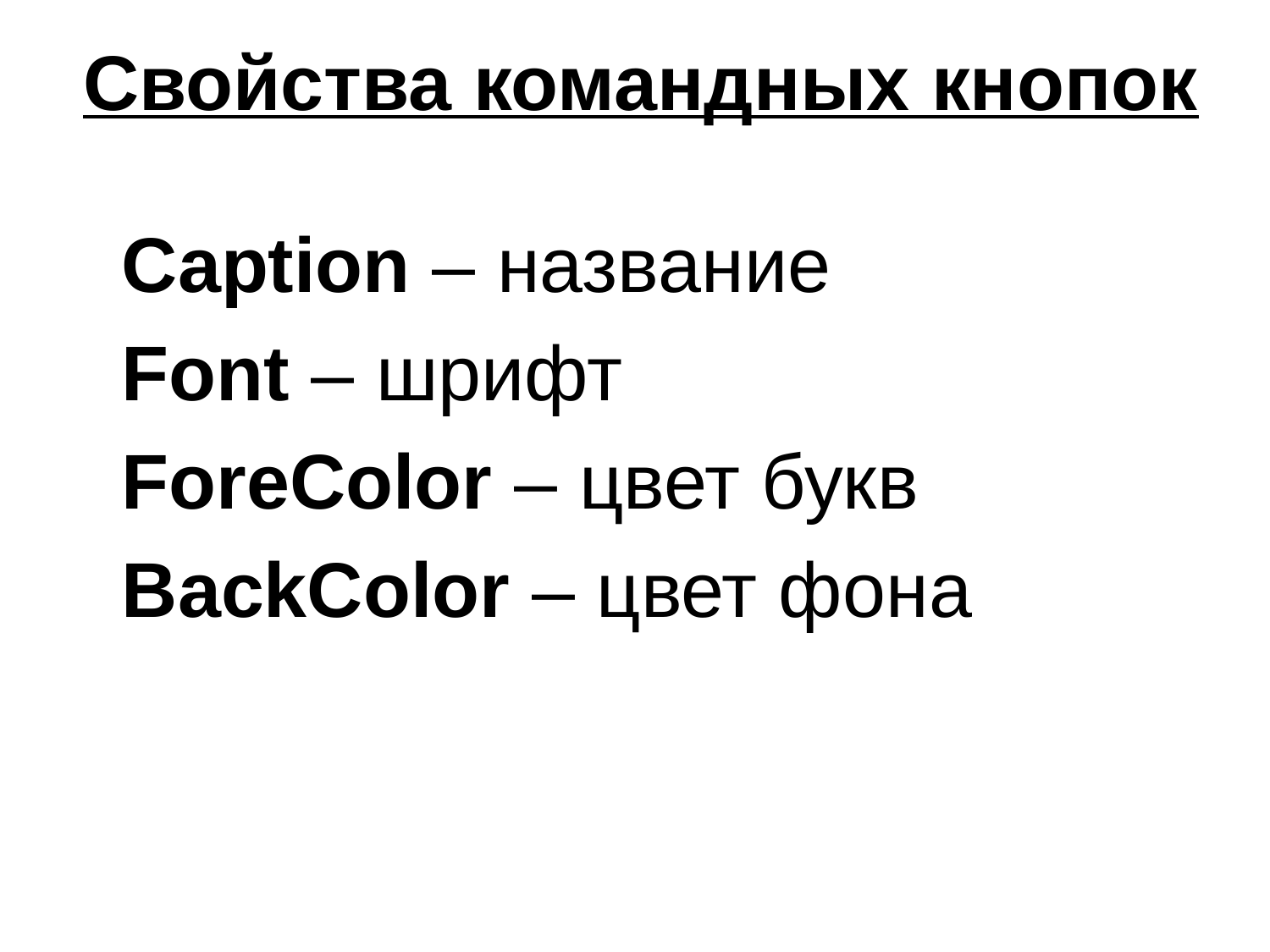

# Свойства командных кнопок
Caption – название
Font – шрифт
ForeColor – цвет букв
BackColor – цвет фона